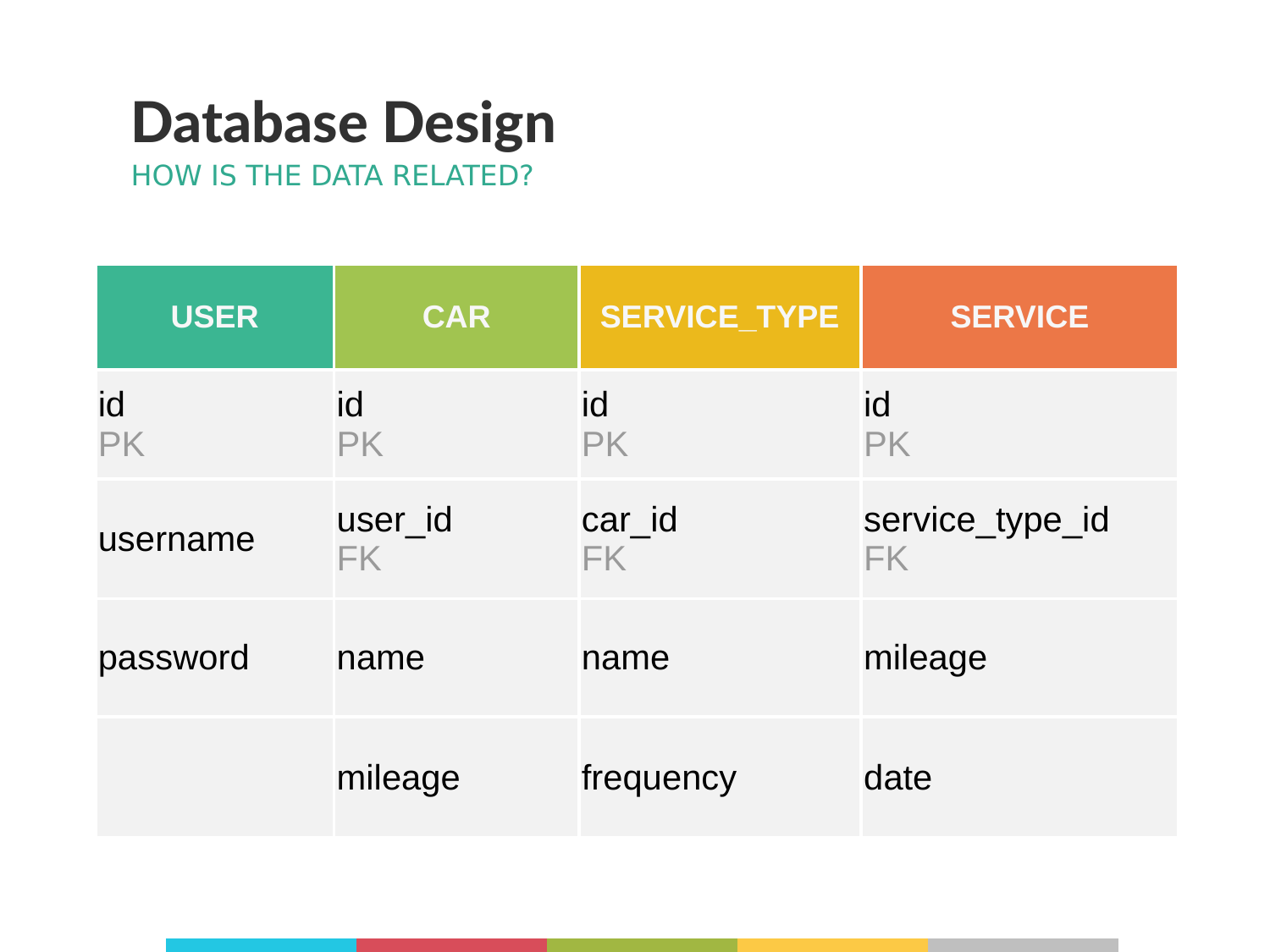

Database Design
HOW IS THE DATA RELATED?
| USER | CAR | SERVICE\_TYPE | SERVICE |
| --- | --- | --- | --- |
| id PK | id PK | id PK | id PK |
| username | user\_id FK | car\_id FK | service\_type\_id FK |
| password | name | name | mileage |
|  | mileage | frequency | date |